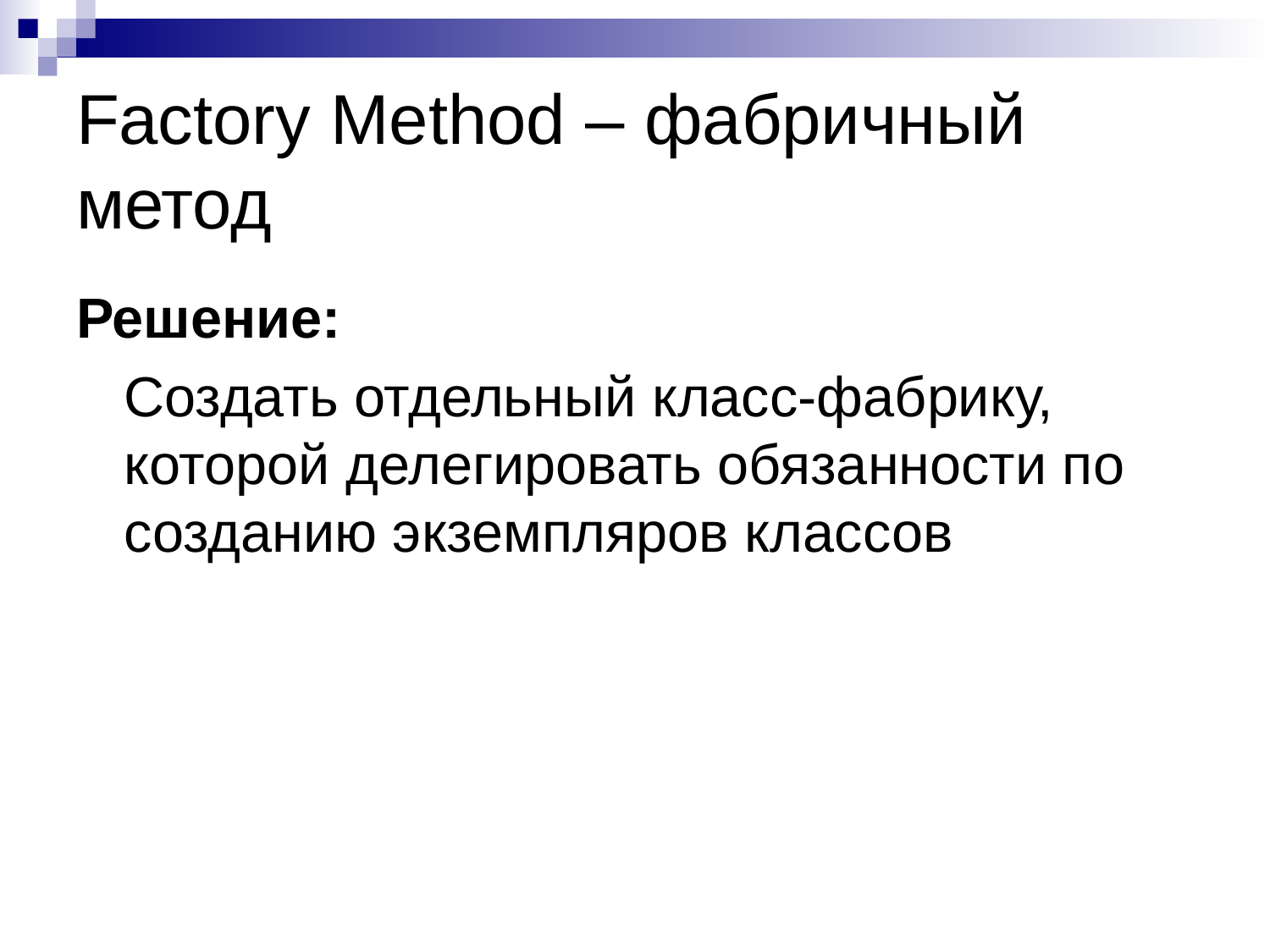

Factory Method – фабричный метод
Решение:
	Создать отдельный класс-фабрику, которой делегировать обязанности по созданию экземпляров классов